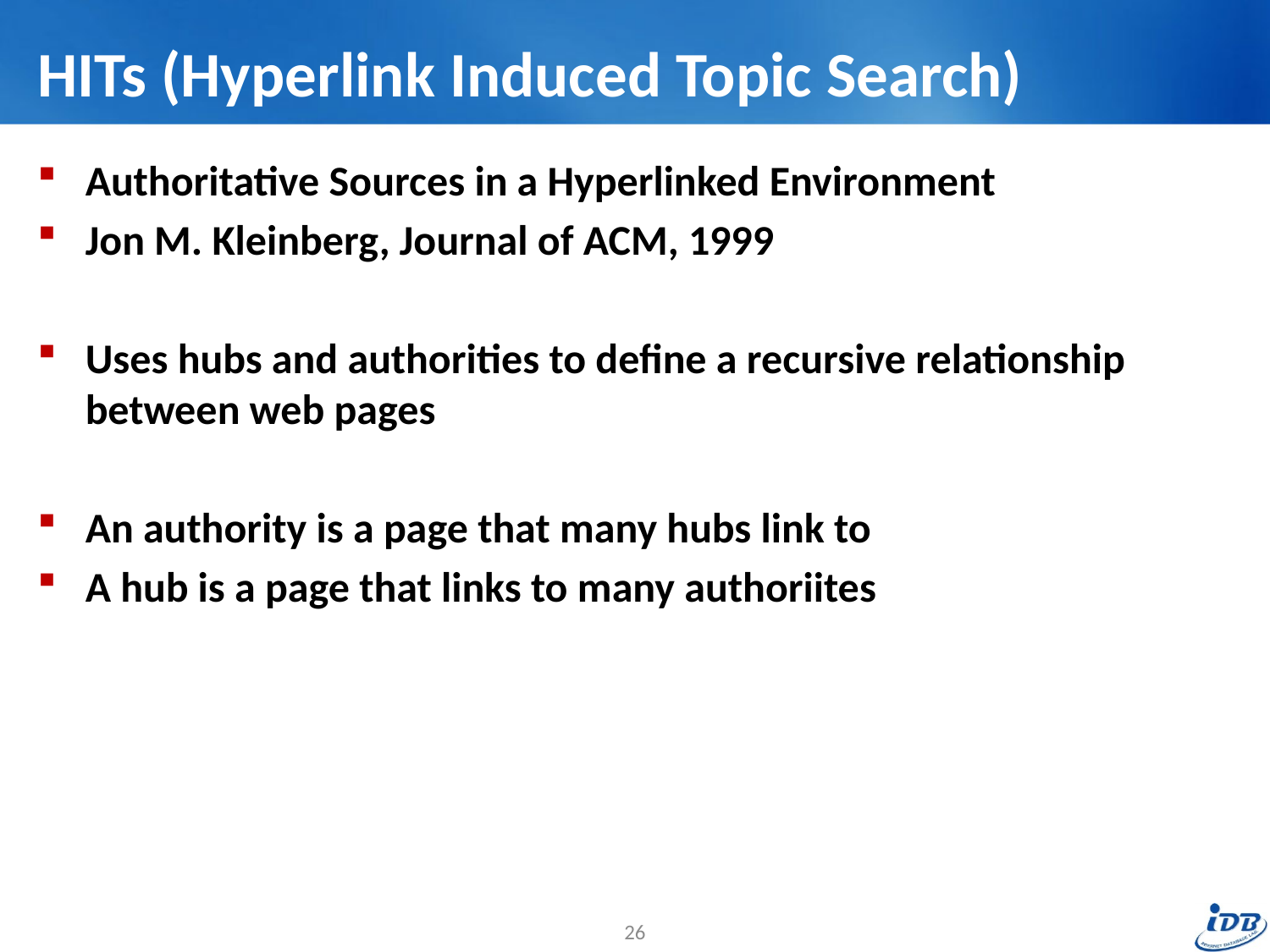

# HITs (Hyperlink Induced Topic Search)
Authoritative Sources in a Hyperlinked Environment
Jon M. Kleinberg, Journal of ACM, 1999

Uses hubs and authorities to define a recursive relationship between web pages

An authority is a page that many hubs link to
A hub is a page that links to many authoriites
26